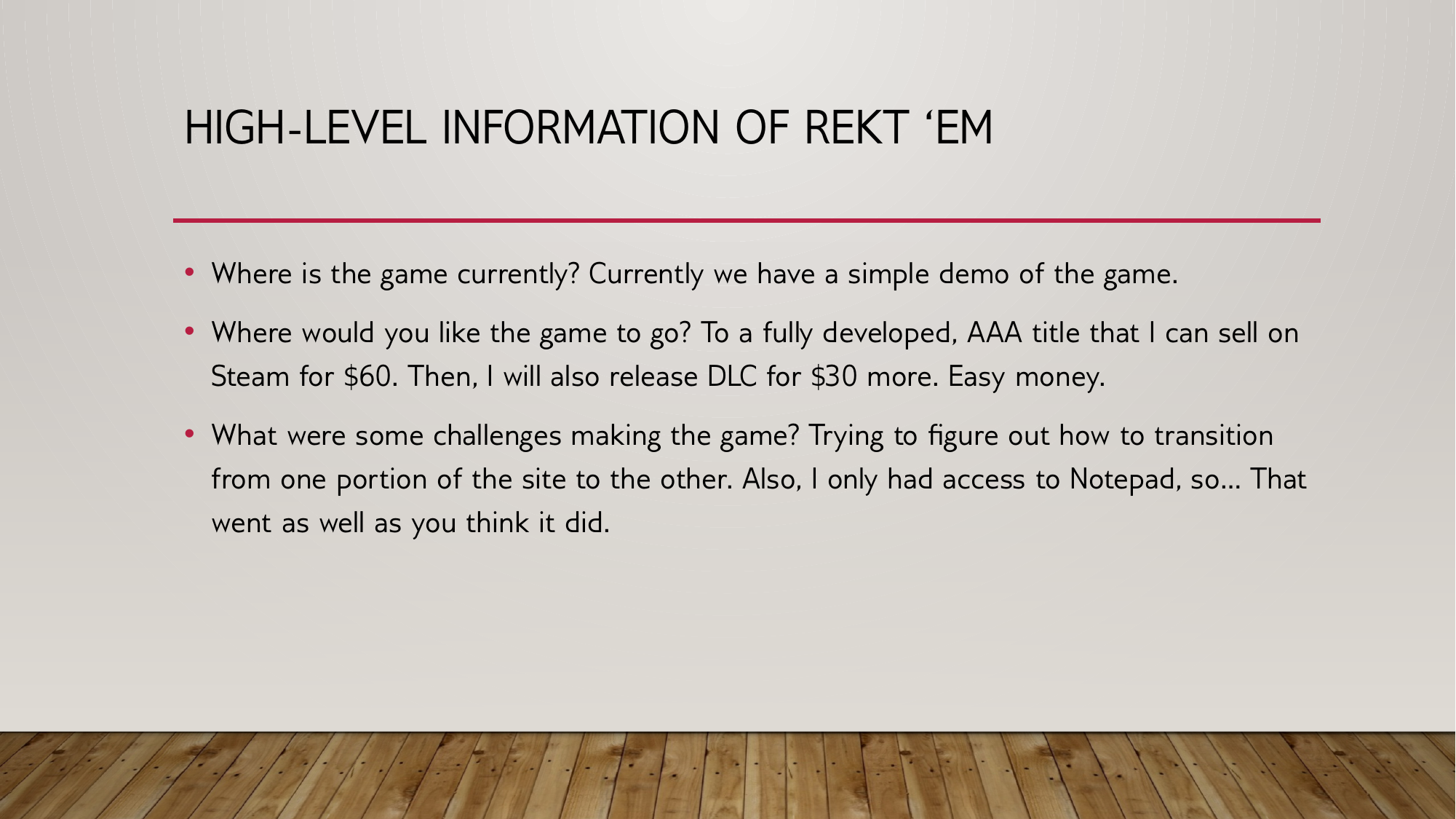

# High-level information of rekt ‘em
Where is the game currently? Currently we have a simple demo of the game.
Where would you like the game to go? To a fully developed, AAA title that I can sell on Steam for $60. Then, I will also release DLC for $30 more. Easy money.
What were some challenges making the game? Trying to figure out how to transition from one portion of the site to the other. Also, I only had access to Notepad, so… That went as well as you think it did.